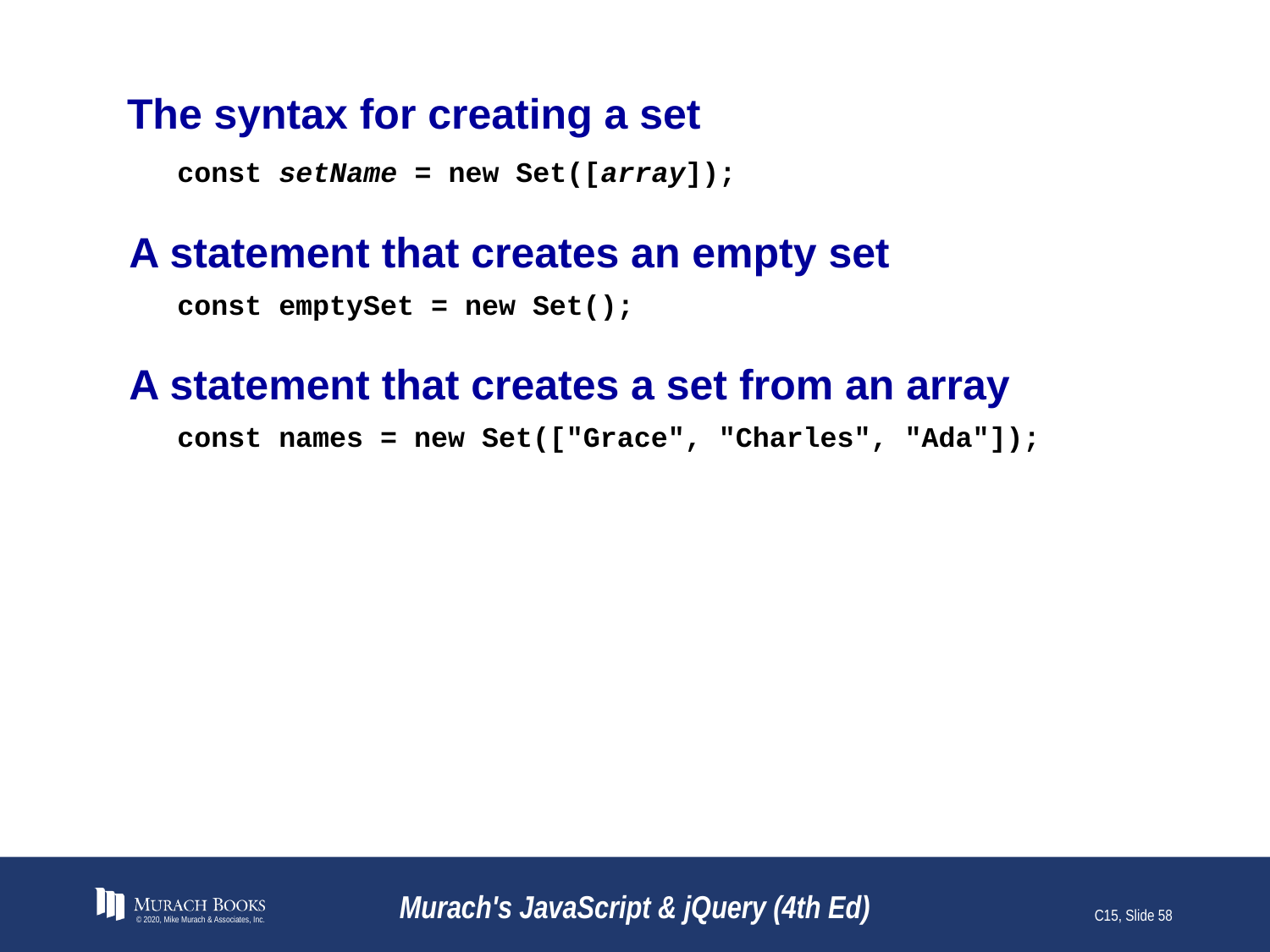

# The syntax for creating a set
const setName = new Set([array]);
A statement that creates an empty set
const emptySet = new Set();
A statement that creates a set from an array
const names = new Set(["Grace", "Charles", "Ada"]);

© 2020, Mike Murach & Associates, Inc.
Murach's JavaScript & jQuery (4th Ed)

C15, Slide 58